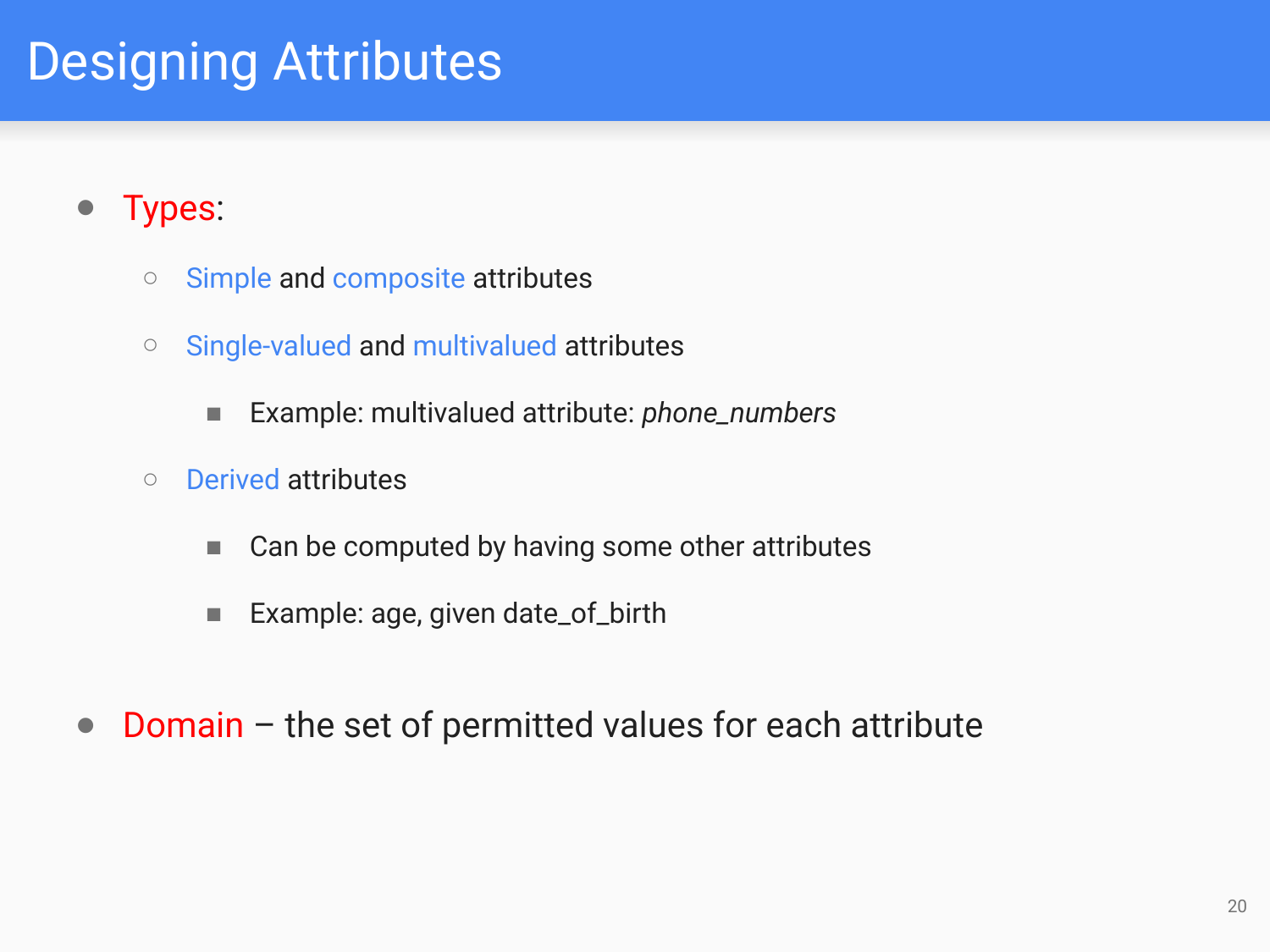

# Designing Attributes
Types:
Simple and composite attributes
Single-valued and multivalued attributes
Example: multivalued attribute: phone_numbers
Derived attributes
Can be computed by having some other attributes
Example: age, given date_of_birth

Domain – the set of permitted values for each attribute
20